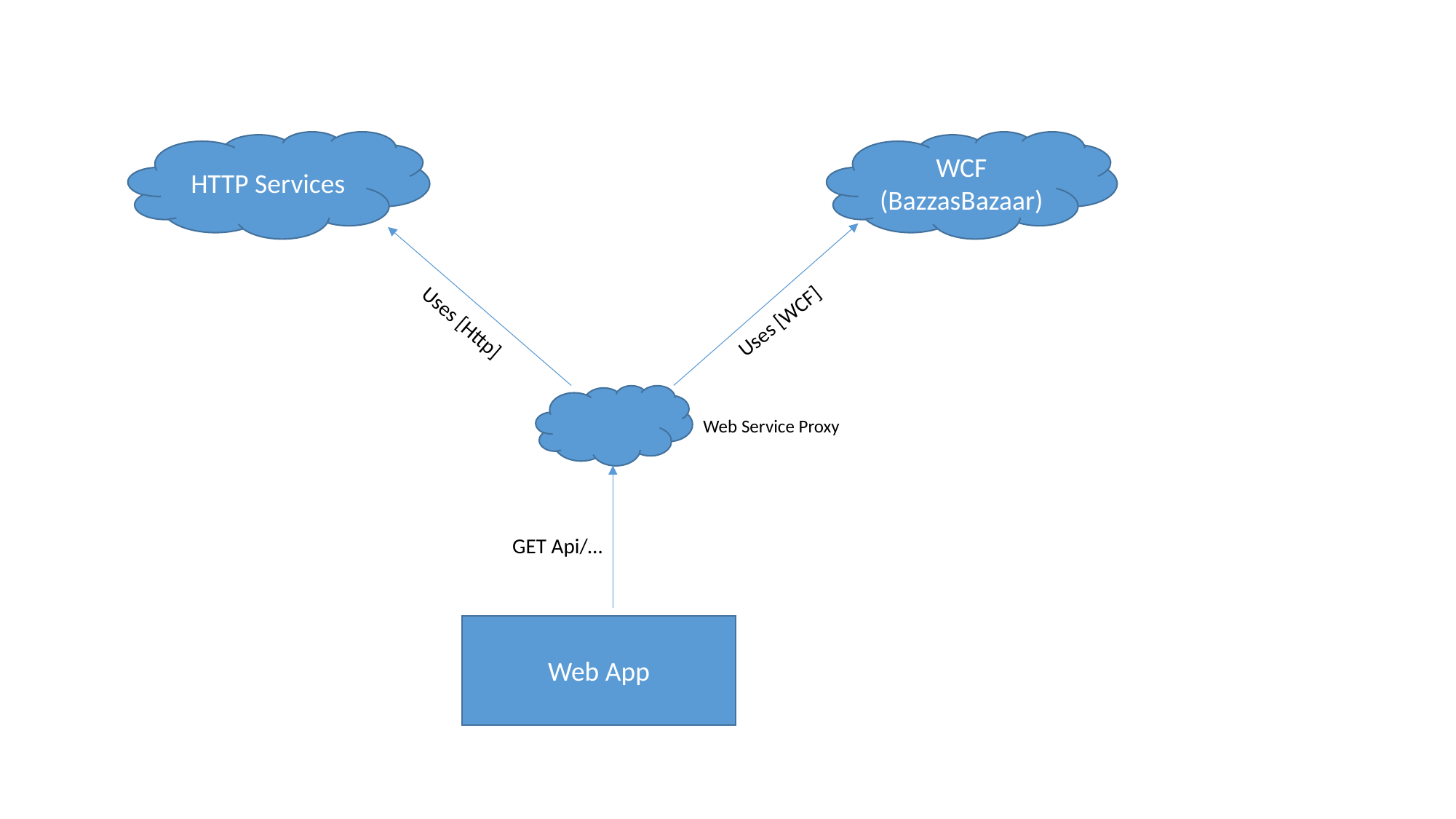

HTTP Services
WCF (BazzasBazaar)
Uses [WCF]
Uses [Http]

Web Service Proxy
GET Api/…
Web App